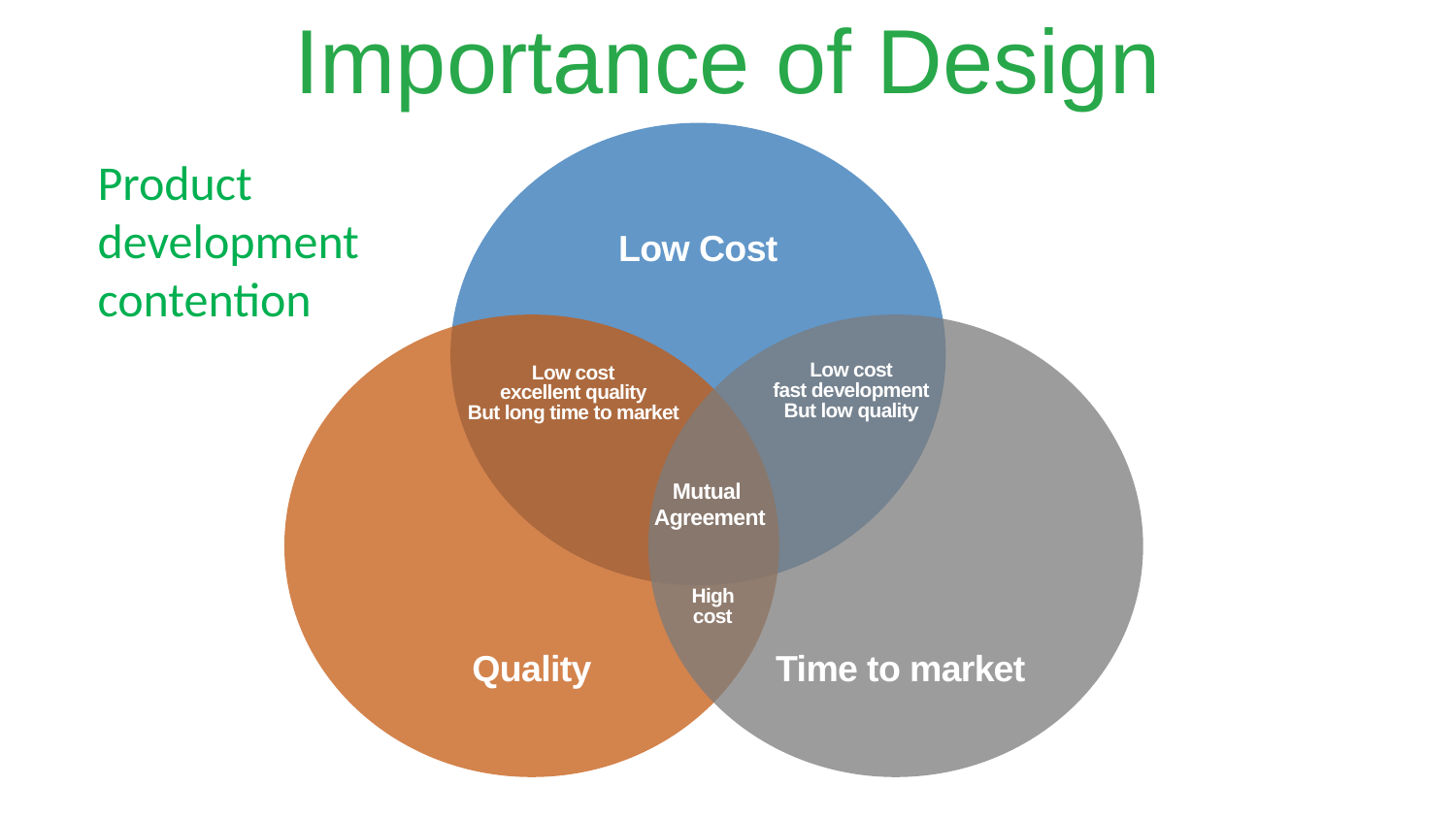

# Importance of Design

Product development contention
Low Cost

Low cost
fast development
But low quality
Low cost
excellent quality
But long time to market
Mutual
Agreement
High cost
Quality
Time to market